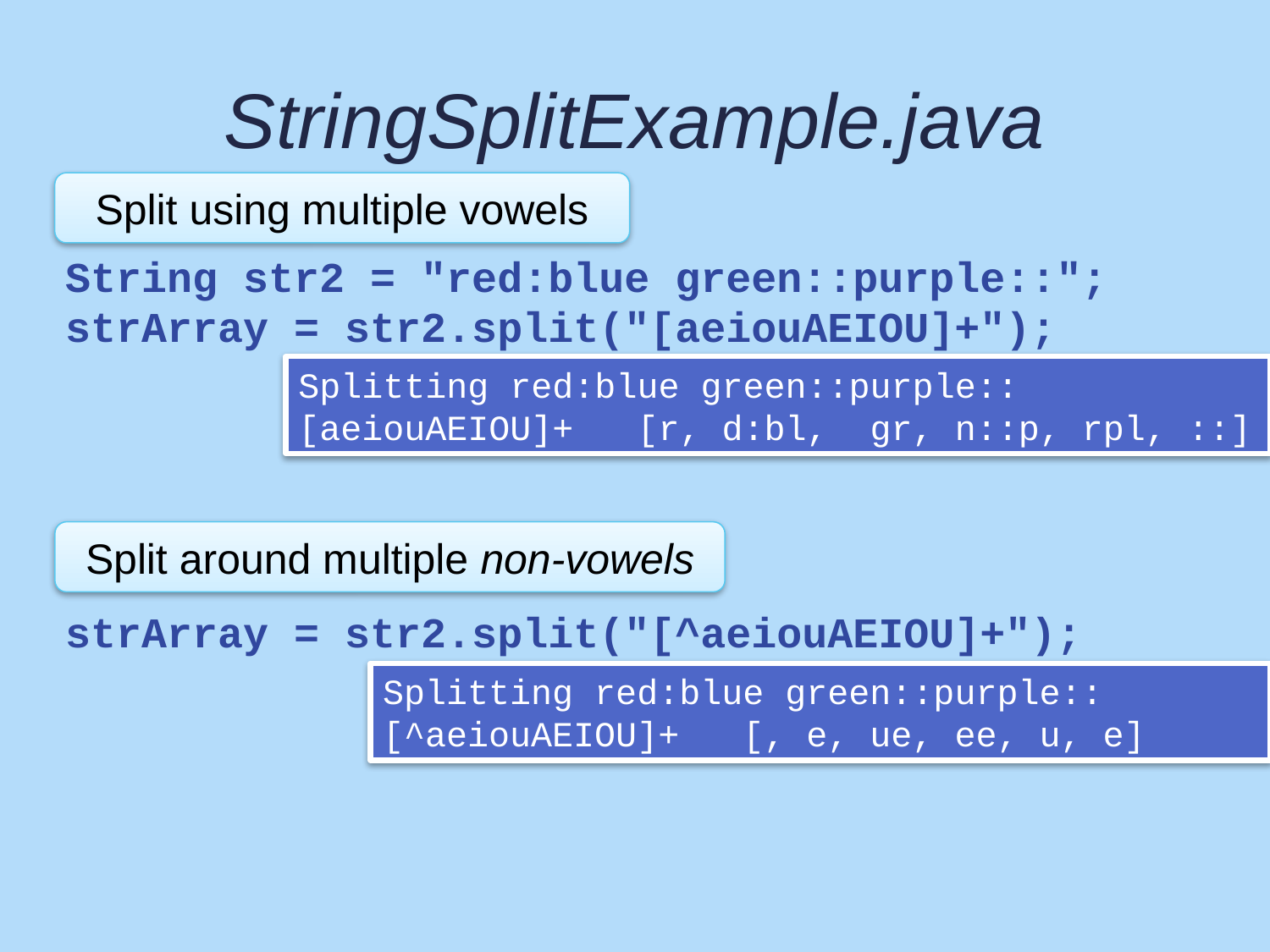

# StringSplitExample.java
Split using multiple vowels
String str2 = "red:blue green::purple::";
strArray = str2.split("[aeiouAEIOU]+");

strArray = str2.split("[^aeiouAEIOU]+");

Splitting red:blue green::purple::
[aeiouAEIOU]+   [r, d:bl,  gr, n::p, rpl, ::]
Split around multiple non-vowels
Splitting red:blue green::purple::
[^aeiouAEIOU]+   [, e, ue, ee, u, e]